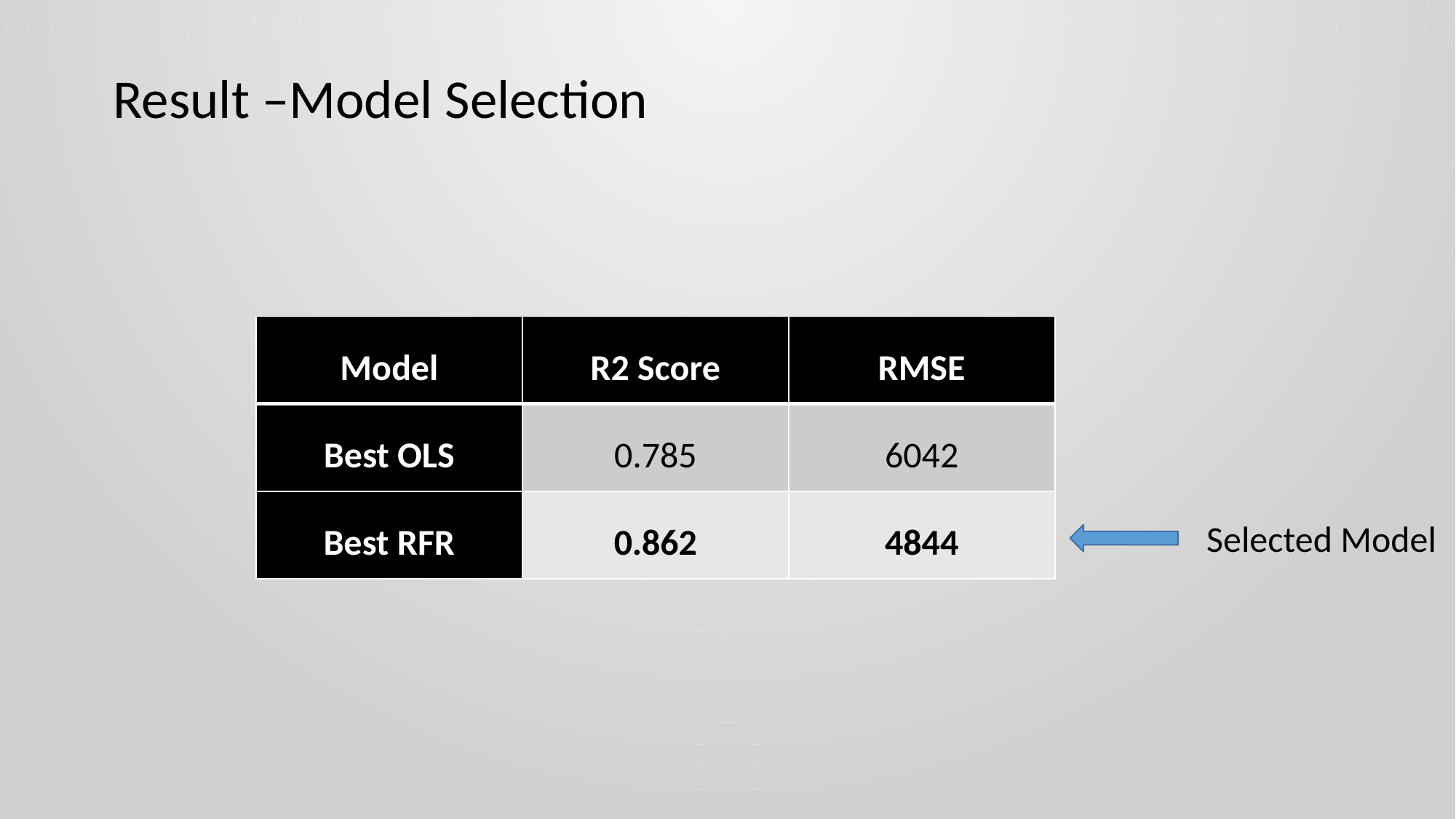

Result –Model Selection
| Model | R2 Score | RMSE |
| --- | --- | --- |
| Best OLS | 0.785 | 6042 |
| Best RFR | 0.862 | 4844 |
Selected Model